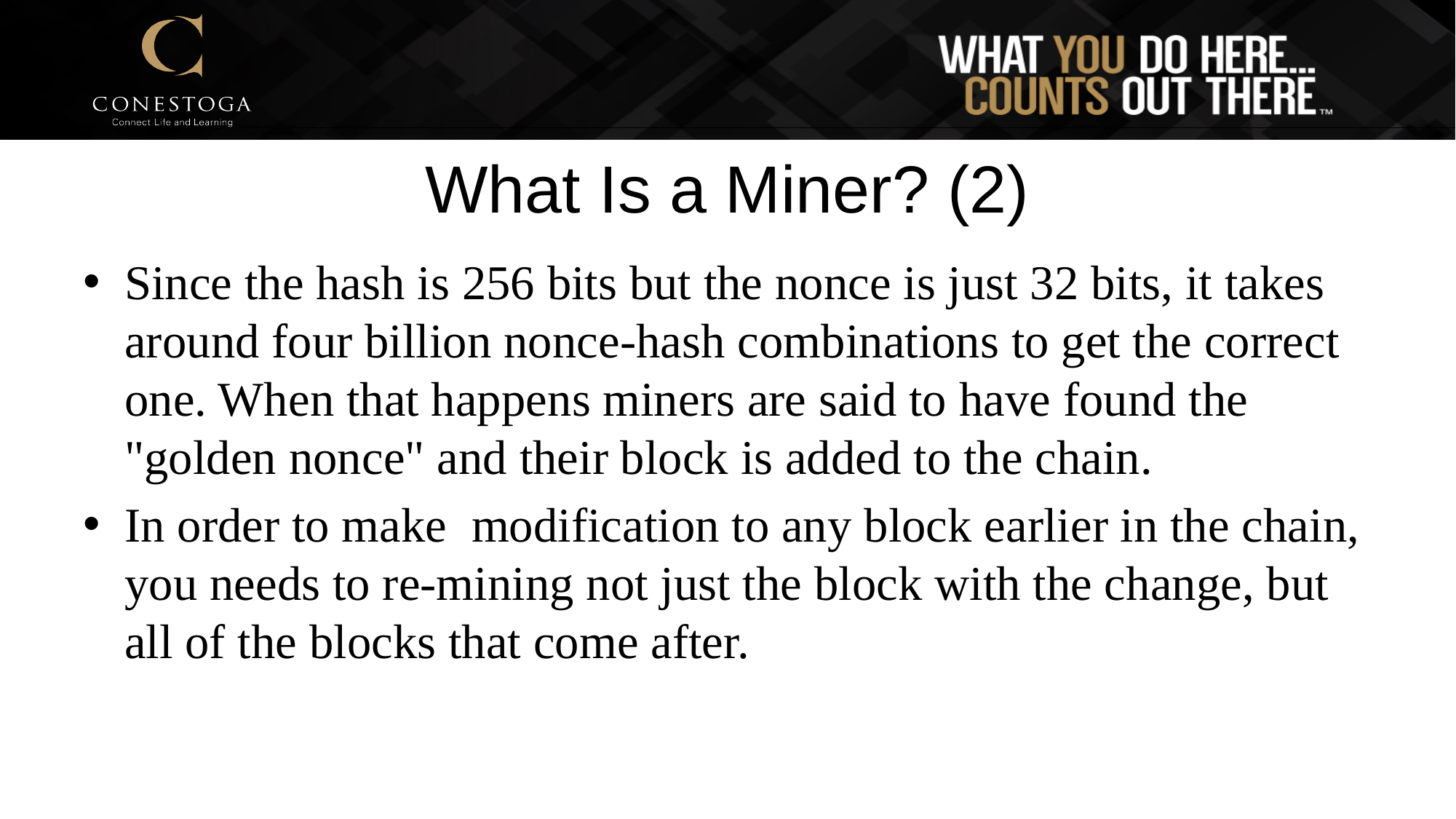

# What Is a Miner? (2)
Since the hash is 256 bits but the nonce is just 32 bits, it takes around four billion nonce-hash combinations to get the correct one. When that happens miners are said to have found the "golden nonce" and their block is added to the chain.
In order to make  modification to any block earlier in the chain, you needs to re-mining not just the block with the change, but all of the blocks that come after.